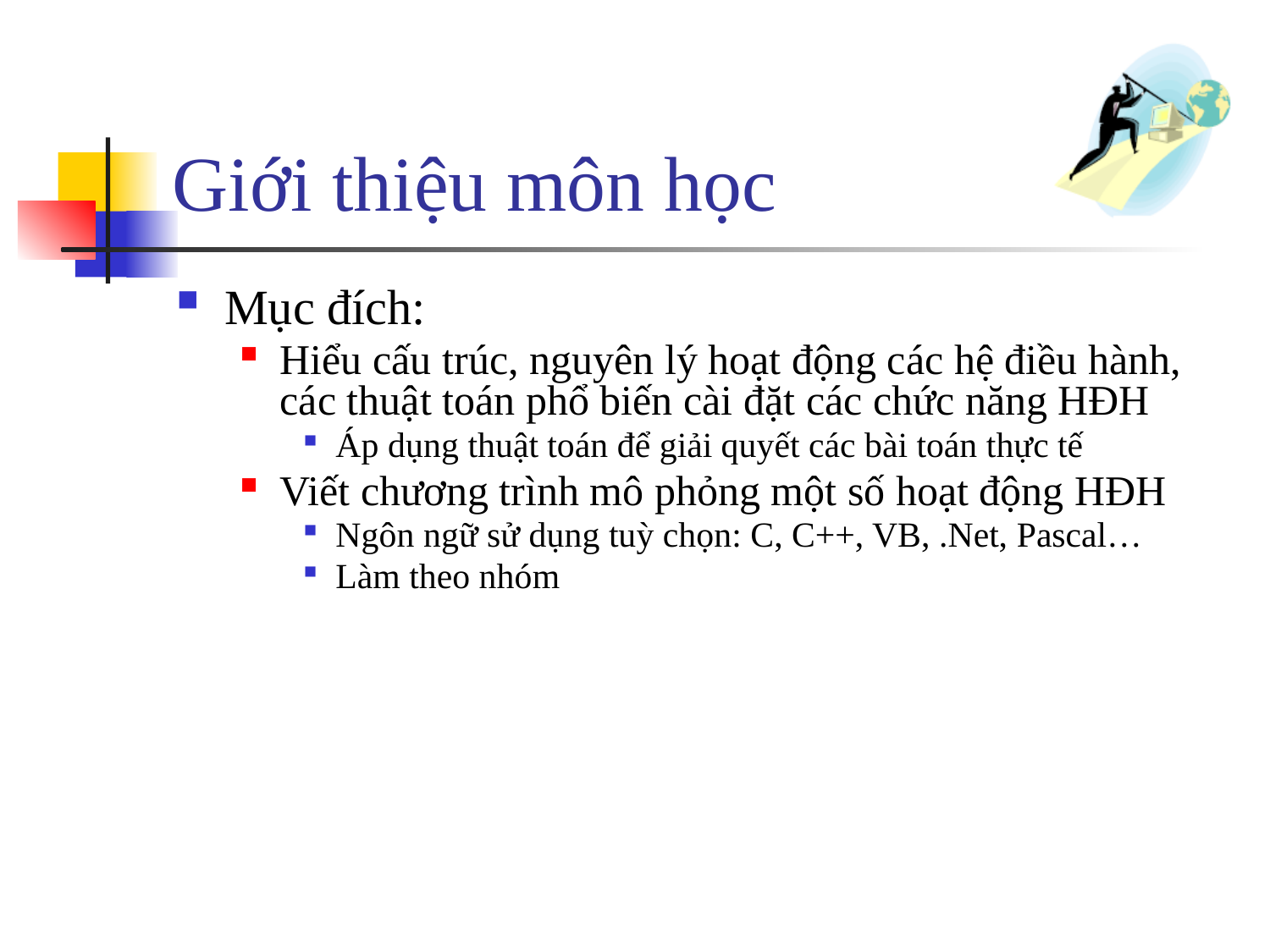

# Giới thiệu môn học
Mục đích:
Hiểu cấu trúc, nguyên lý hoạt động các hệ điều hành, các thuật toán phổ biến cài đặt các chức năng HĐH
Áp dụng thuật toán để giải quyết các bài toán thực tế
Viết chương trình mô phỏng một số hoạt động HĐH
Ngôn ngữ sử dụng tuỳ chọn: C, C++, VB, .Net, Pascal…
Làm theo nhóm